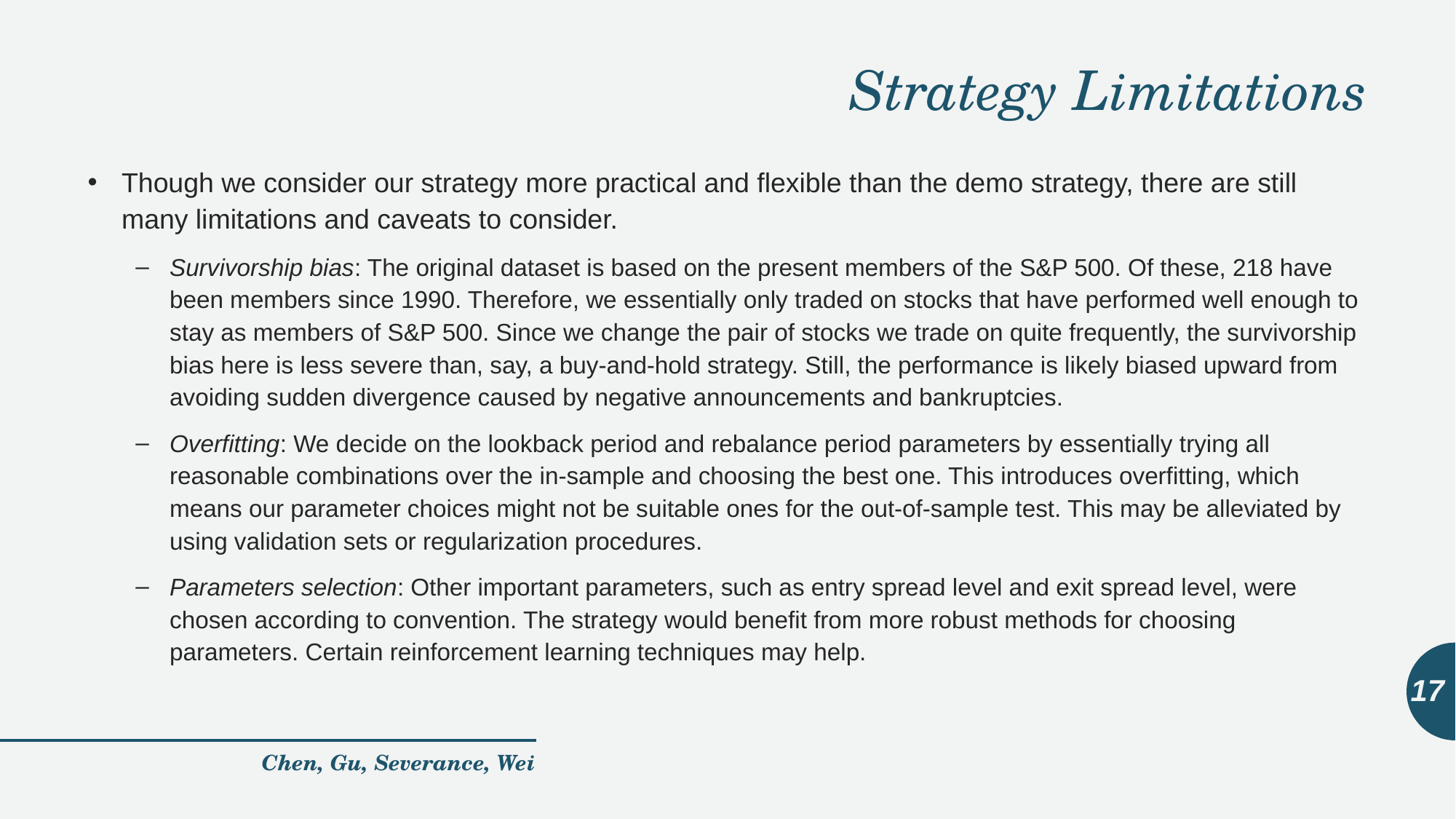

# Strategy Limitations
Though we consider our strategy more practical and flexible than the demo strategy, there are still many limitations and caveats to consider.
Survivorship bias: The original dataset is based on the present members of the S&P 500. Of these, 218 have been members since 1990. Therefore, we essentially only traded on stocks that have performed well enough to stay as members of S&P 500. Since we change the pair of stocks we trade on quite frequently, the survivorship bias here is less severe than, say, a buy-and-hold strategy. Still, the performance is likely biased upward from avoiding sudden divergence caused by negative announcements and bankruptcies.
Overfitting: We decide on the lookback period and rebalance period parameters by essentially trying all reasonable combinations over the in-sample and choosing the best one. This introduces overfitting, which means our parameter choices might not be suitable ones for the out-of-sample test. This may be alleviated by using validation sets or regularization procedures.
Parameters selection: Other important parameters, such as entry spread level and exit spread level, were chosen according to convention. The strategy would benefit from more robust methods for choosing parameters. Certain reinforcement learning techniques may help.
17
Chen, Gu, Severance, Wei